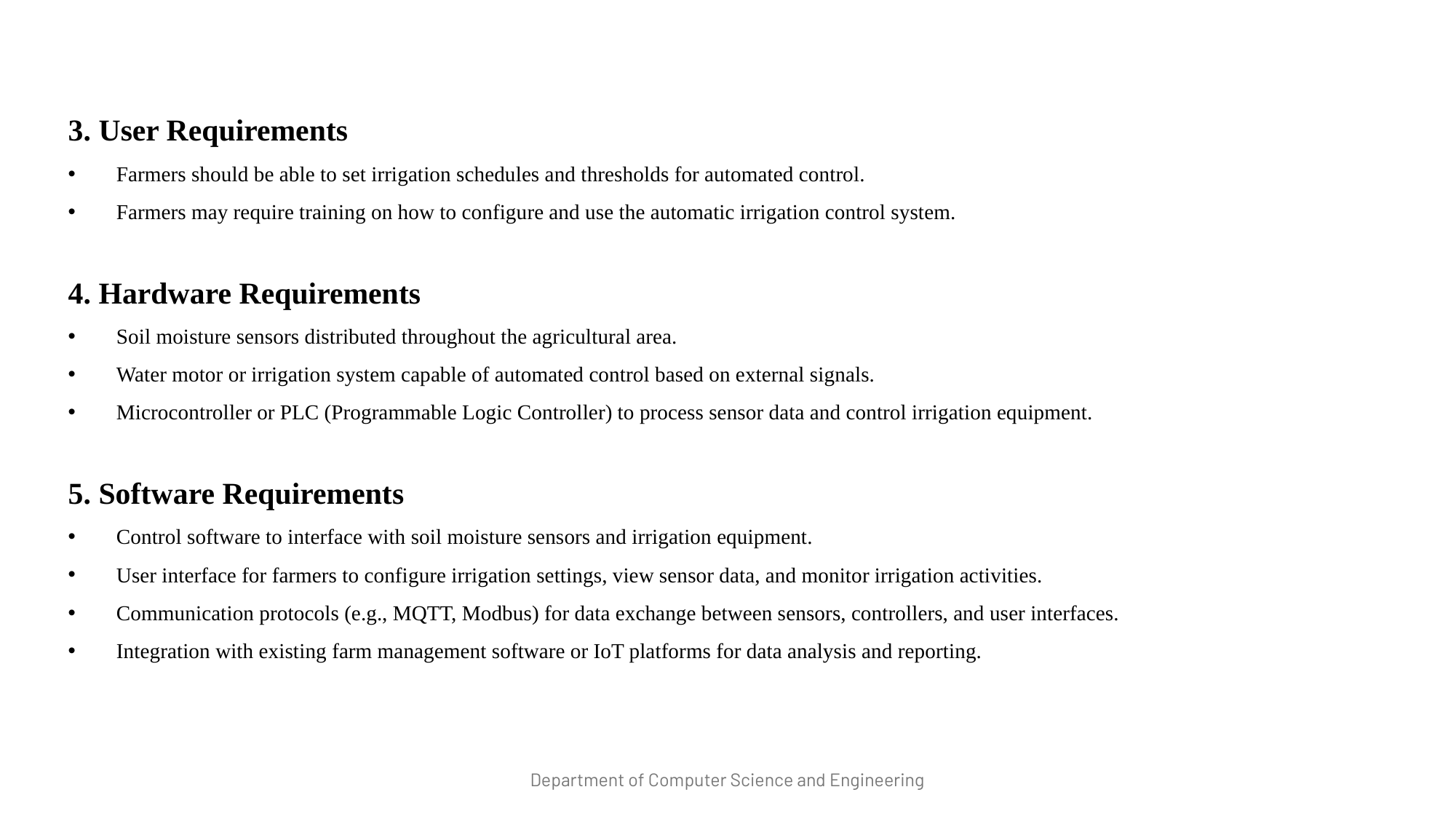

3. User Requirements
    Farmers should be able to set irrigation schedules and thresholds for automated control.
    Farmers may require training on how to configure and use the automatic irrigation control system.

4. Hardware Requirements
    Soil moisture sensors distributed throughout the agricultural area.
    Water motor or irrigation system capable of automated control based on external signals.
    Microcontroller or PLC (Programmable Logic Controller) to process sensor data and control irrigation equipment.

5. Software Requirements
    Control software to interface with soil moisture sensors and irrigation equipment.
    User interface for farmers to configure irrigation settings, view sensor data, and monitor irrigation activities.
    Communication protocols (e.g., MQTT, Modbus) for data exchange between sensors, controllers, and user interfaces.
    Integration with existing farm management software or IoT platforms for data analysis and reporting.
Department of Computer Science and Engineering